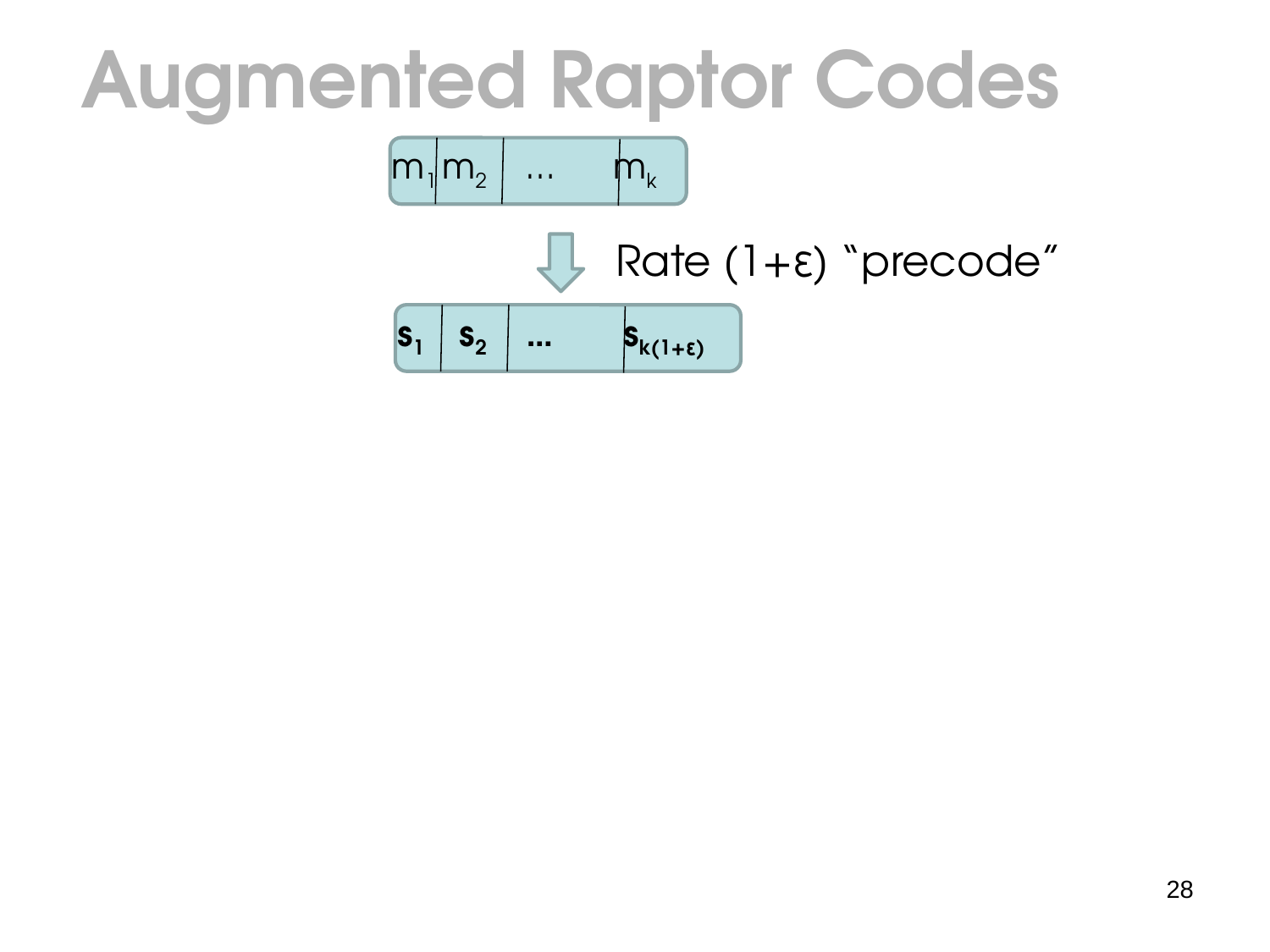

# Augmented Raptor Codes
m1 m2    …      mk

Rate (1+ε) “precode”

s1    s2    …       sk(1+ε)

28